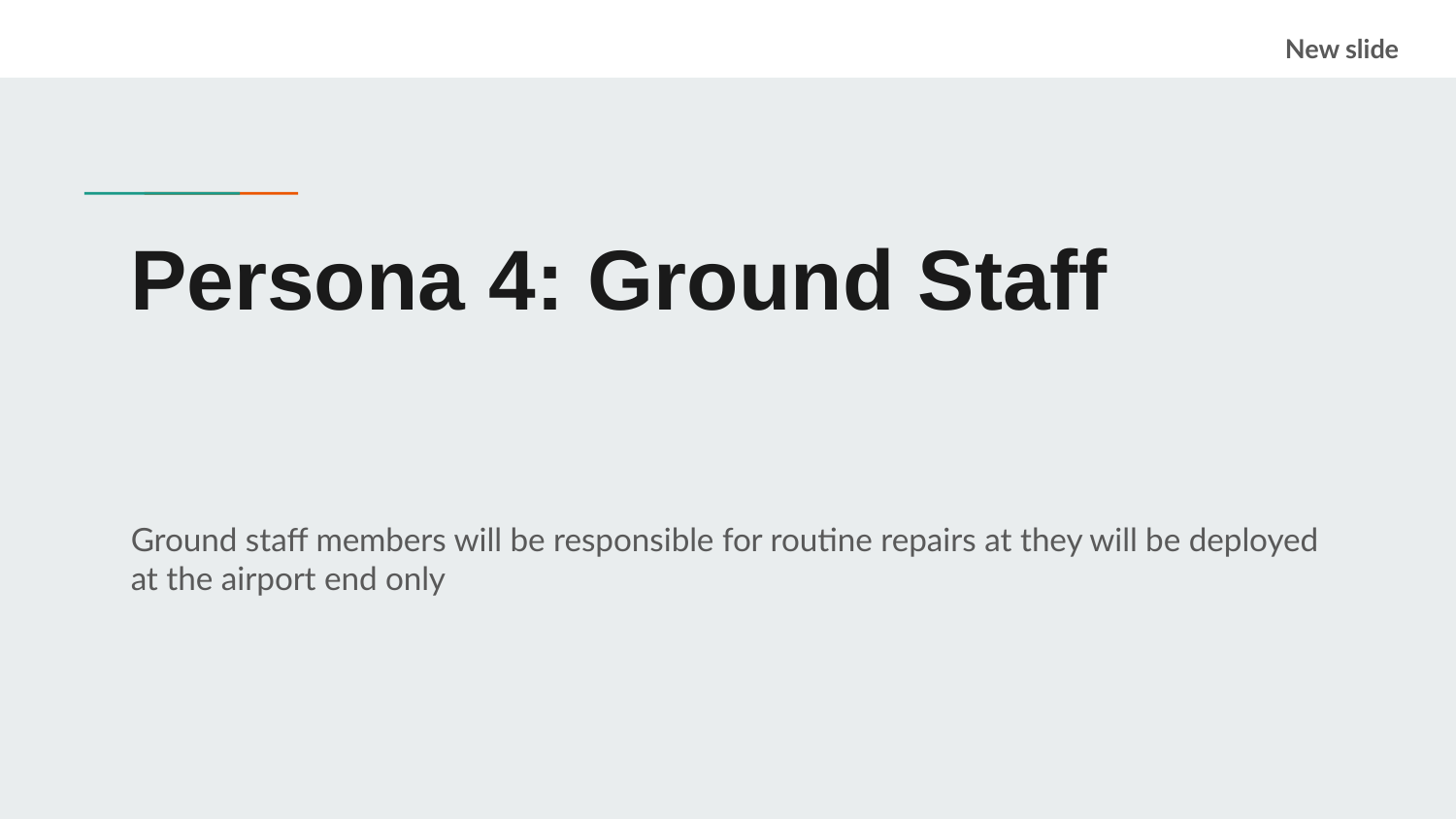

New slide
# Persona 4: Ground Staff
Ground staff members will be responsible for routine repairs at they will be deployed at the airport end only